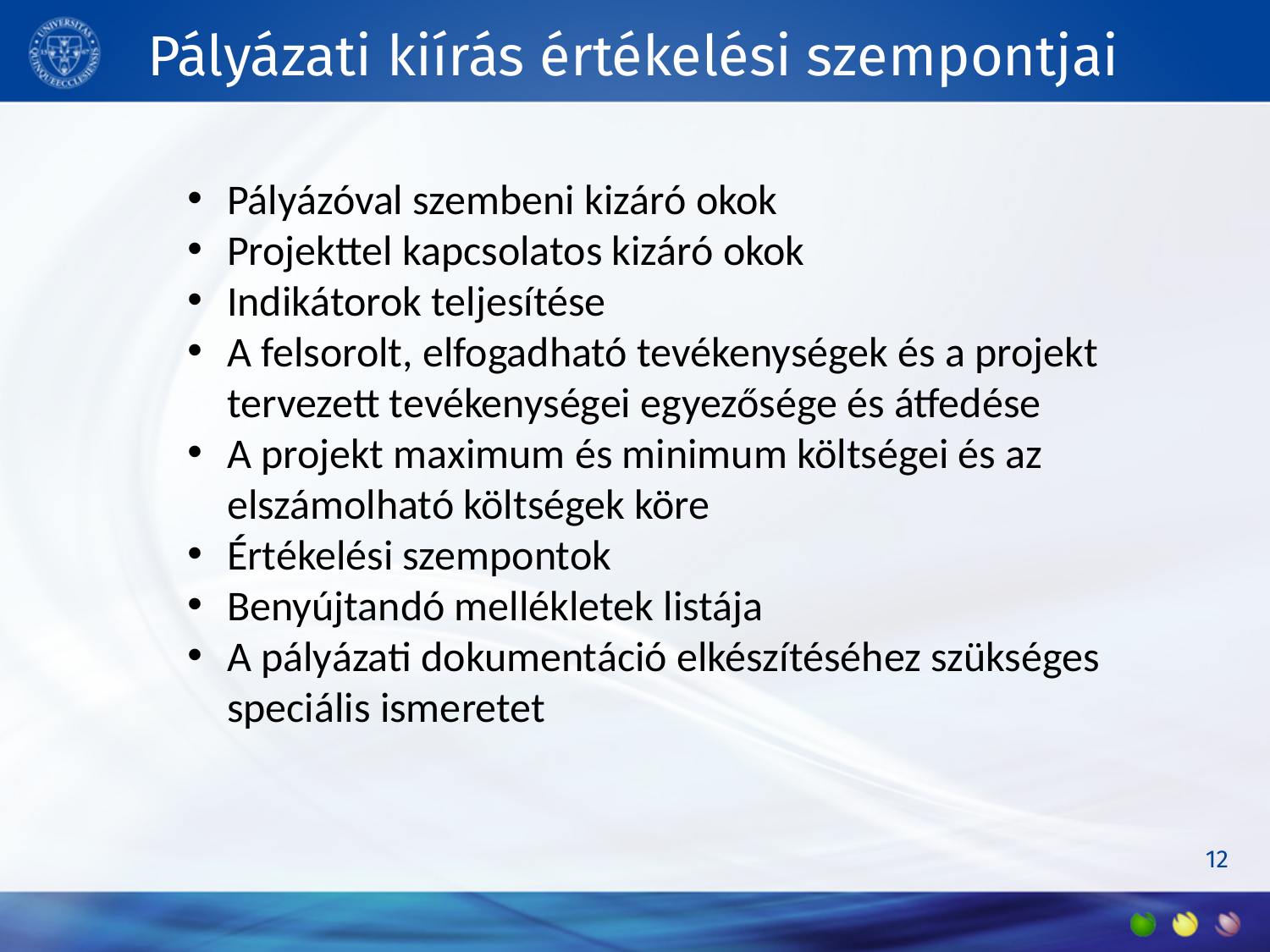

# Pályázati kiírás értékelési szempontjai
Pályázóval szembeni kizáró okok
Projekttel kapcsolatos kizáró okok
Indikátorok teljesítése
A felsorolt, elfogadható tevékenységek és a projekt tervezett tevékenységei egyezősége és átfedése
A projekt maximum és minimum költségei és az elszámolható költségek köre
Értékelési szempontok
Benyújtandó mellékletek listája
A pályázati dokumentáció elkészítéséhez szükséges speciális ismeretet
12